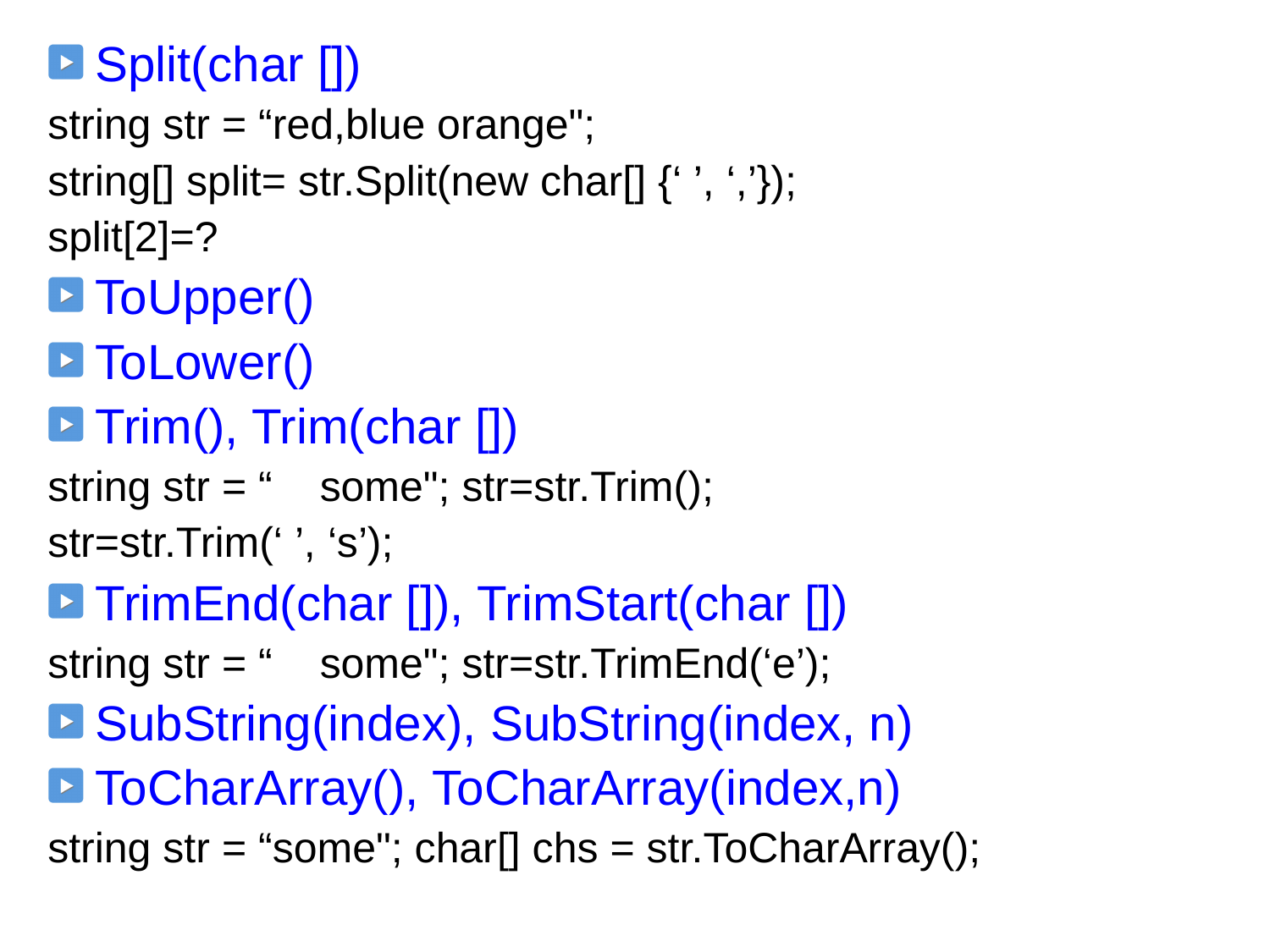

Split(char [])
string str = “red,blue orange";
string[] split= str.Split(new char[] {‘ ’, ‘,’});
split[2]=?
ToUpper()
ToLower()
Trim(), Trim(char [])
string str = “    some"; str=str.Trim();
str=str.Trim(‘ ’, ‘s’);
TrimEnd(char []), TrimStart(char [])
string str = “    some"; str=str.TrimEnd(‘e’);
SubString(index), SubString(index, n)
ToCharArray(), ToCharArray(index,n)
string str = “some"; char[] chs = str.ToCharArray();